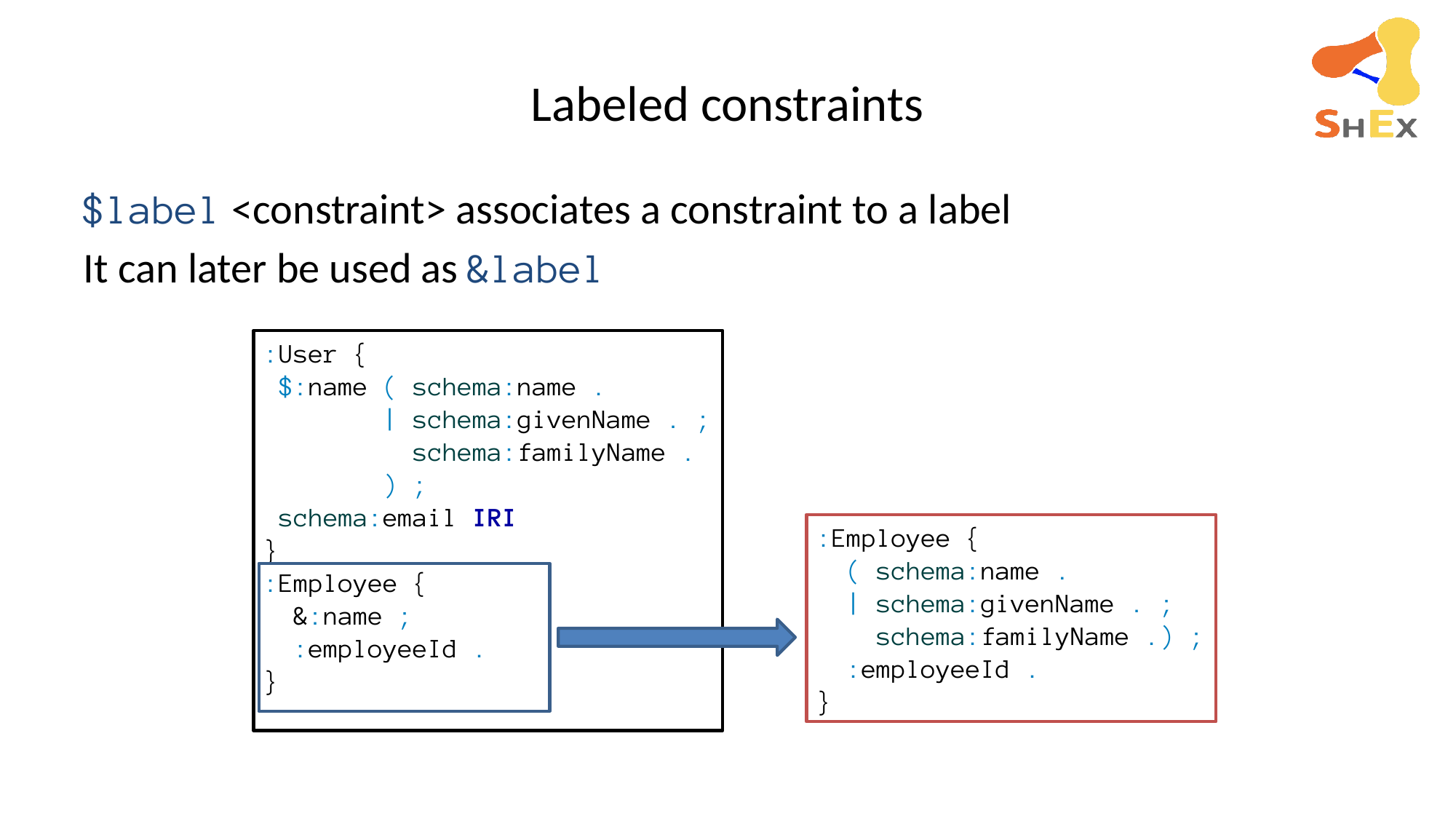

# Labeled constraints
$label <constraint> associates a constraint to a label
It can later be used as &label
:User {
 $:name ( schema:name .
        | schema:givenName . ;
          schema:familyName .
        ) ;
 schema:email IRI
}
:Employee {
  &:name ;
  :employeeId .
}

:Employee {
  ( schema:name .
  | schema:givenName . ;
    schema:familyName .) ;
  :employeeId .
}